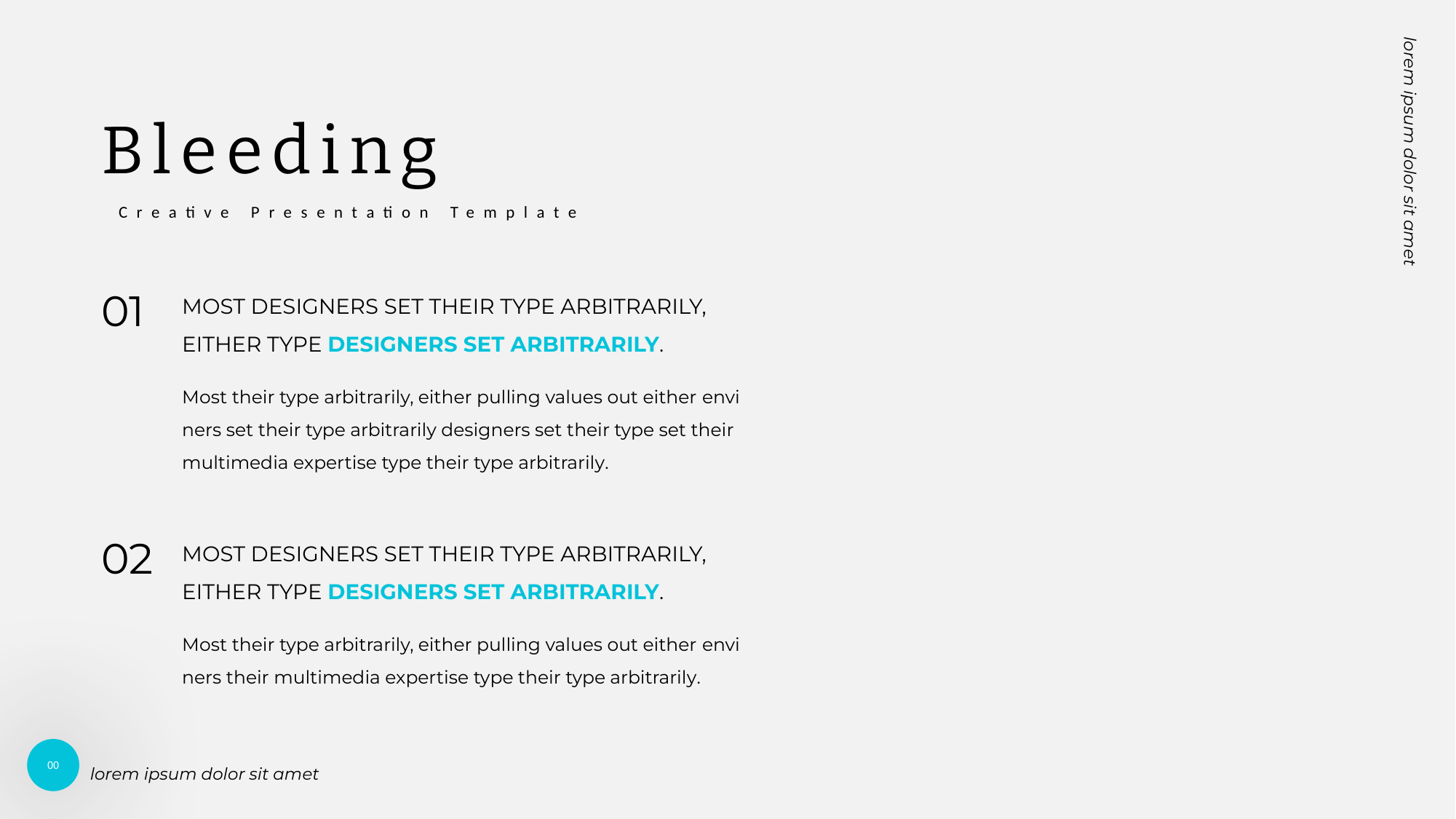

Bleeding
Creative Presentation Template
lorem ipsum dolor sit amet
MOST DESIGNERS SET THEIR TYPE ARBITRARILY, EITHER TYPE DESIGNERS SET ARBITRARILY.
01
Most their type arbitrarily, either pulling values out either envi ners set their type arbitrarily designers set their type set their multimedia expertise type their type arbitrarily.
MOST DESIGNERS SET THEIR TYPE ARBITRARILY, EITHER TYPE DESIGNERS SET ARBITRARILY.
02
Most their type arbitrarily, either pulling values out either envi ners their multimedia expertise type their type arbitrarily.
00
lorem ipsum dolor sit amet